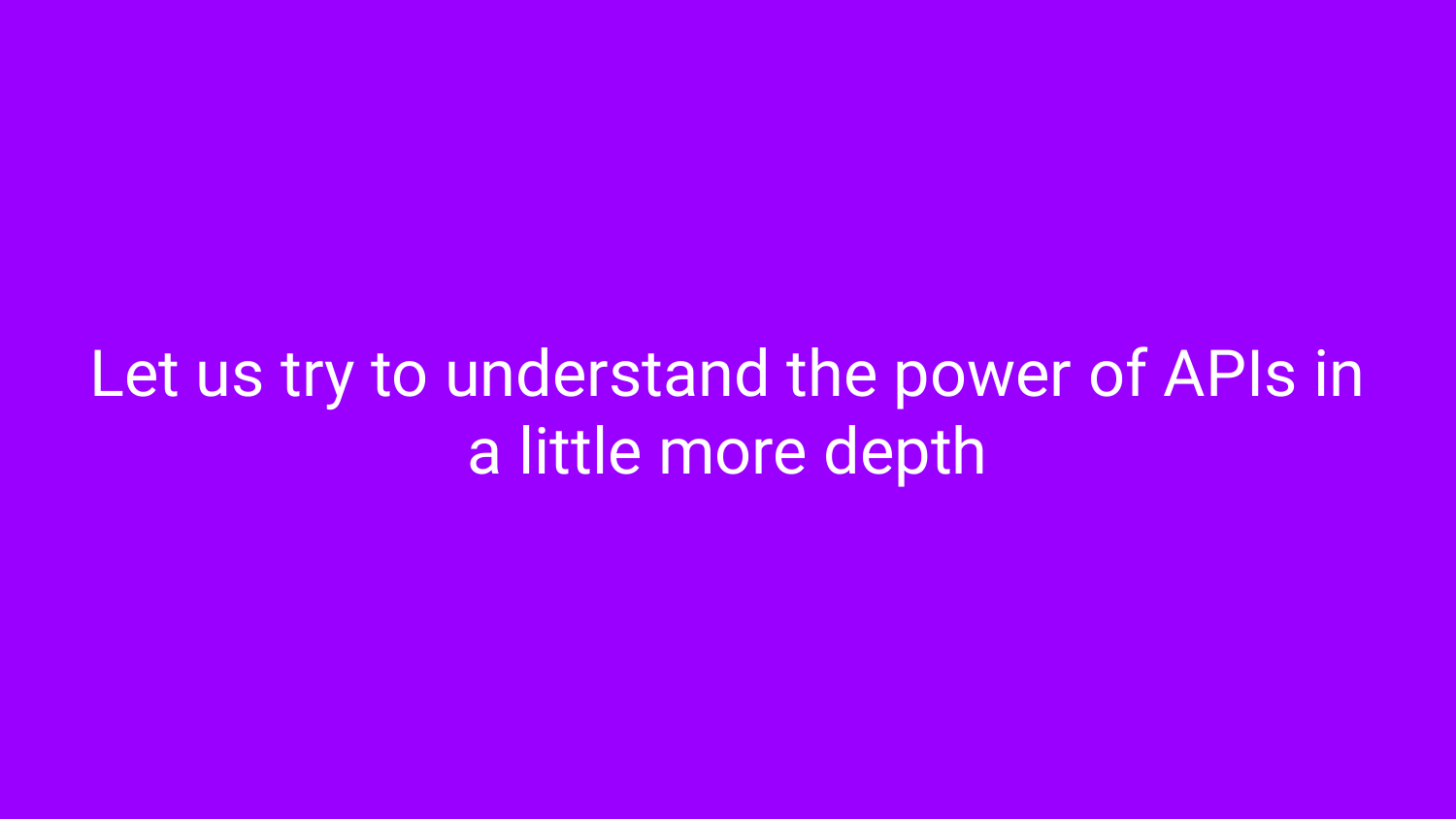

# Let us try to understand the power of APIs in a little more depth